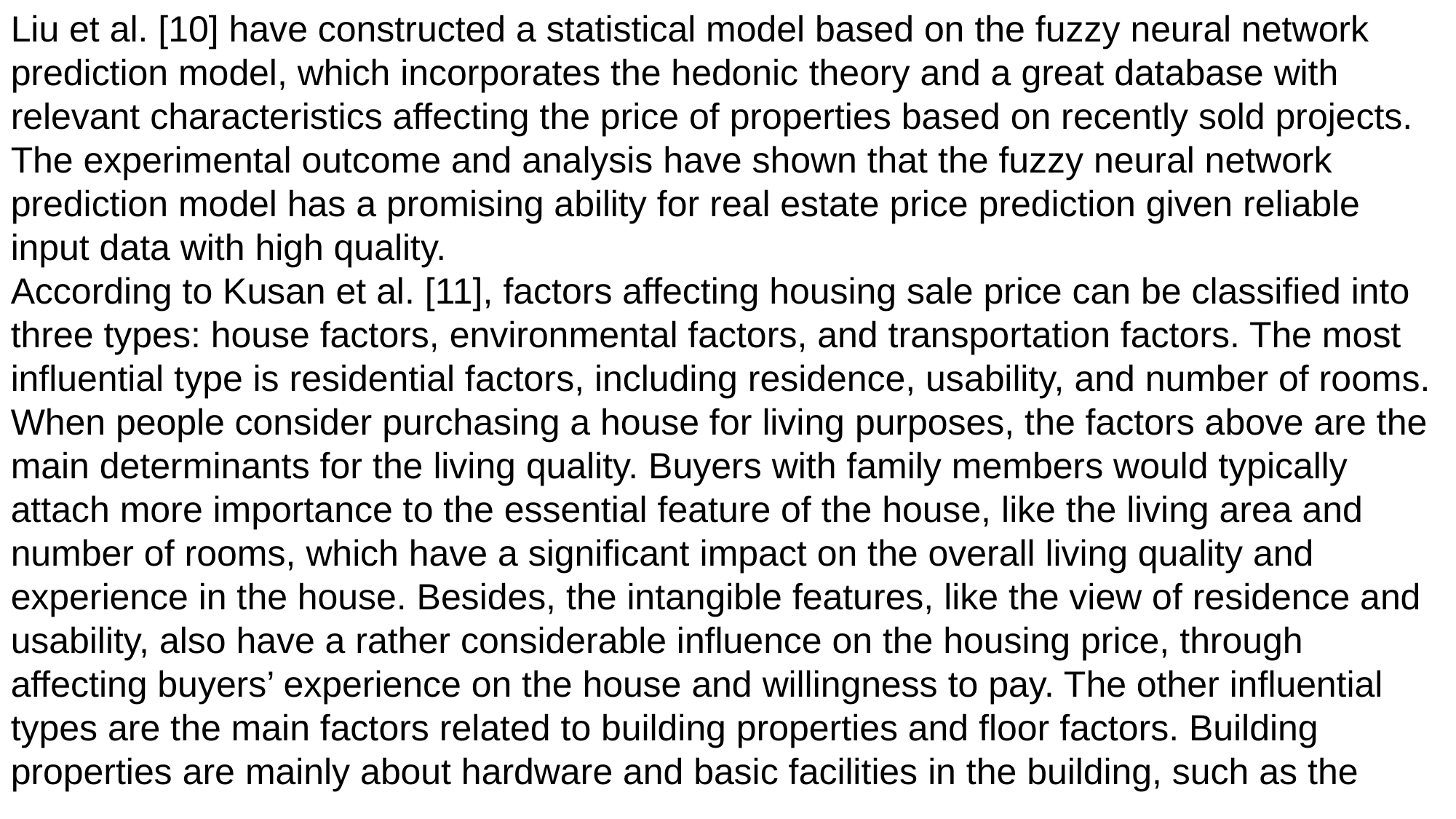

Liu et al. [10] have constructed a statistical model based on the fuzzy neural network prediction model, which incorporates the hedonic theory and a great database with relevant characteristics affecting the price of properties based on recently sold projects. The experimental outcome and analysis have shown that the fuzzy neural network prediction model has a promising ability for real estate price prediction given reliable input data with high quality.
According to Kusan et al. [11], factors affecting housing sale price can be classified into three types: house factors, environmental factors, and transportation factors. The most influential type is residential factors, including residence, usability, and number of rooms. When people consider purchasing a house for living purposes, the factors above are the main determinants for the living quality. Buyers with family members would typically attach more importance to the essential feature of the house, like the living area and number of rooms, which have a significant impact on the overall living quality and experience in the house. Besides, the intangible features, like the view of residence and usability, also have a rather considerable influence on the housing price, through affecting buyers’ experience on the house and willingness to pay. The other influential types are the main factors related to building properties and floor factors. Building properties are mainly about hardware and basic facilities in the building, such as the